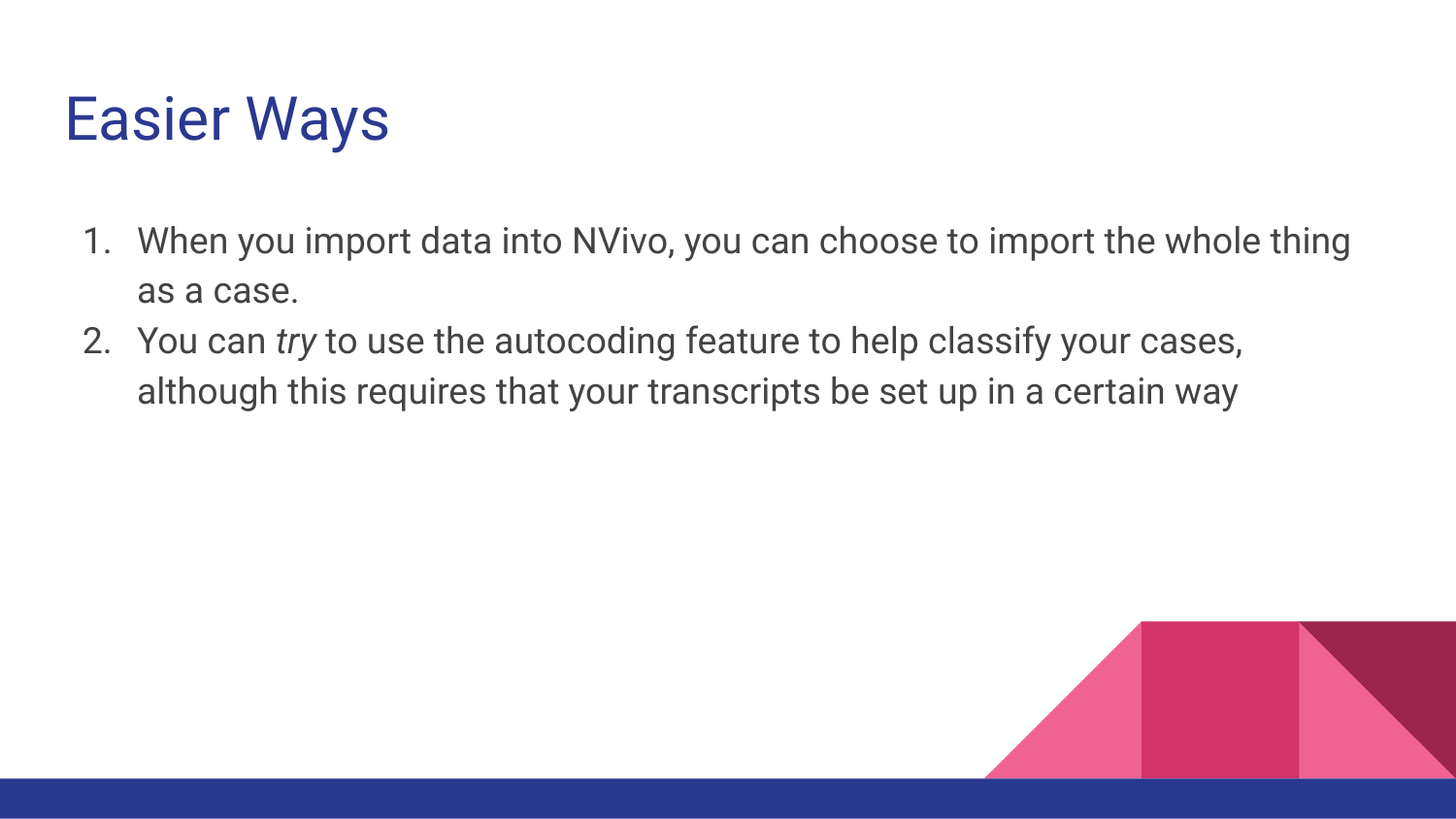

# Easier Ways
When you import data into NVivo, you can choose to import the whole thing as a case.
You can try to use the autocoding feature to help classify your cases, although this requires that your transcripts be set up in a certain way